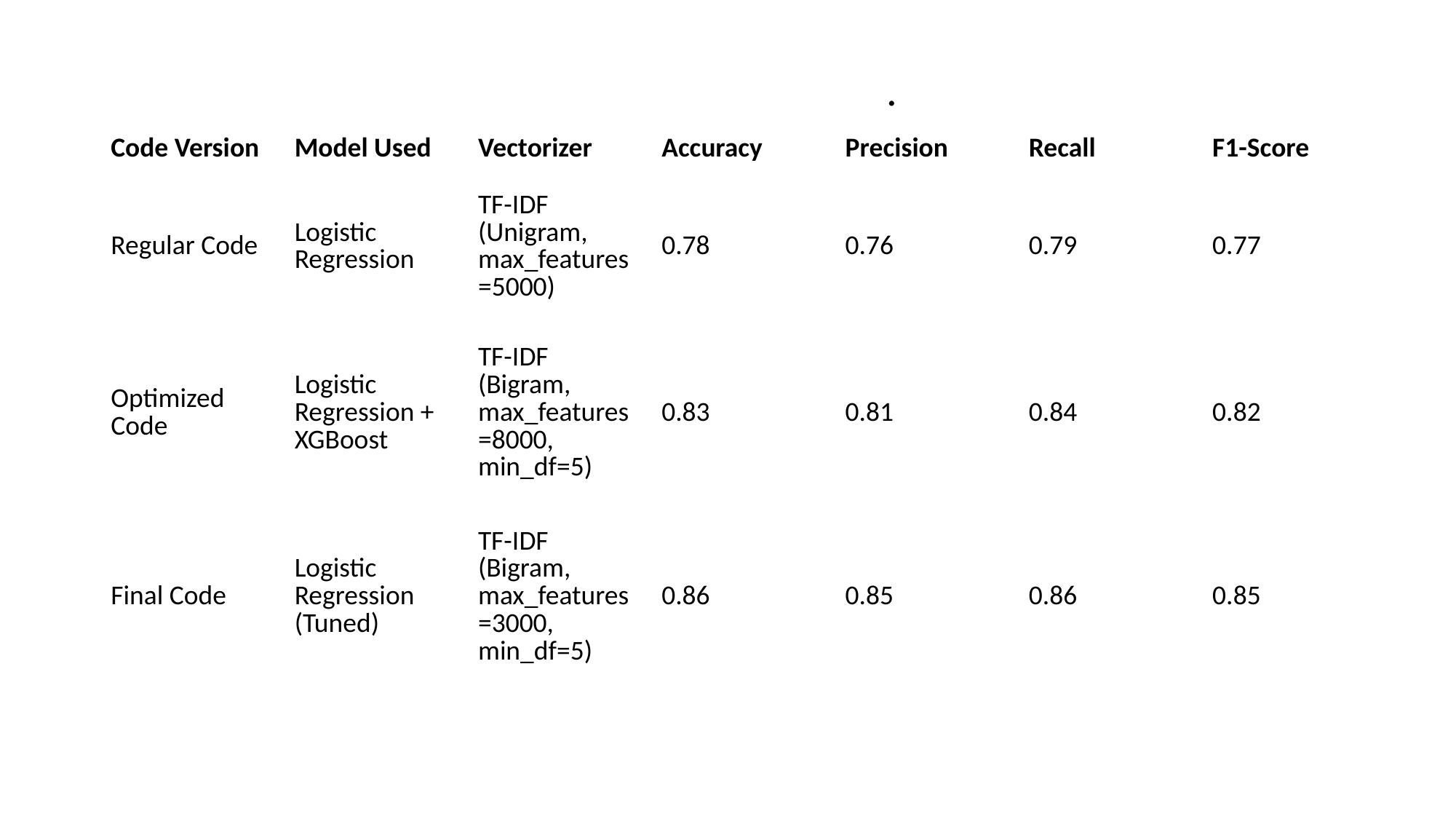

.
| Code Version | Model Used | Vectorizer | Accuracy | Precision | Recall | F1-Score |
| --- | --- | --- | --- | --- | --- | --- |
| Regular Code | Logistic Regression | TF-IDF (Unigram, max\_features=5000) | 0.78 | 0.76 | 0.79 | 0.77 |
| Optimized Code | Logistic Regression + XGBoost | TF-IDF (Bigram, max\_features=8000, min\_df=5) | 0.83 | 0.81 | 0.84 | 0.82 |
| Final Code | Logistic Regression (Tuned) | TF-IDF (Bigram, max\_features=3000, min\_df=5) | 0.86 | 0.85 | 0.86 | 0.85 |